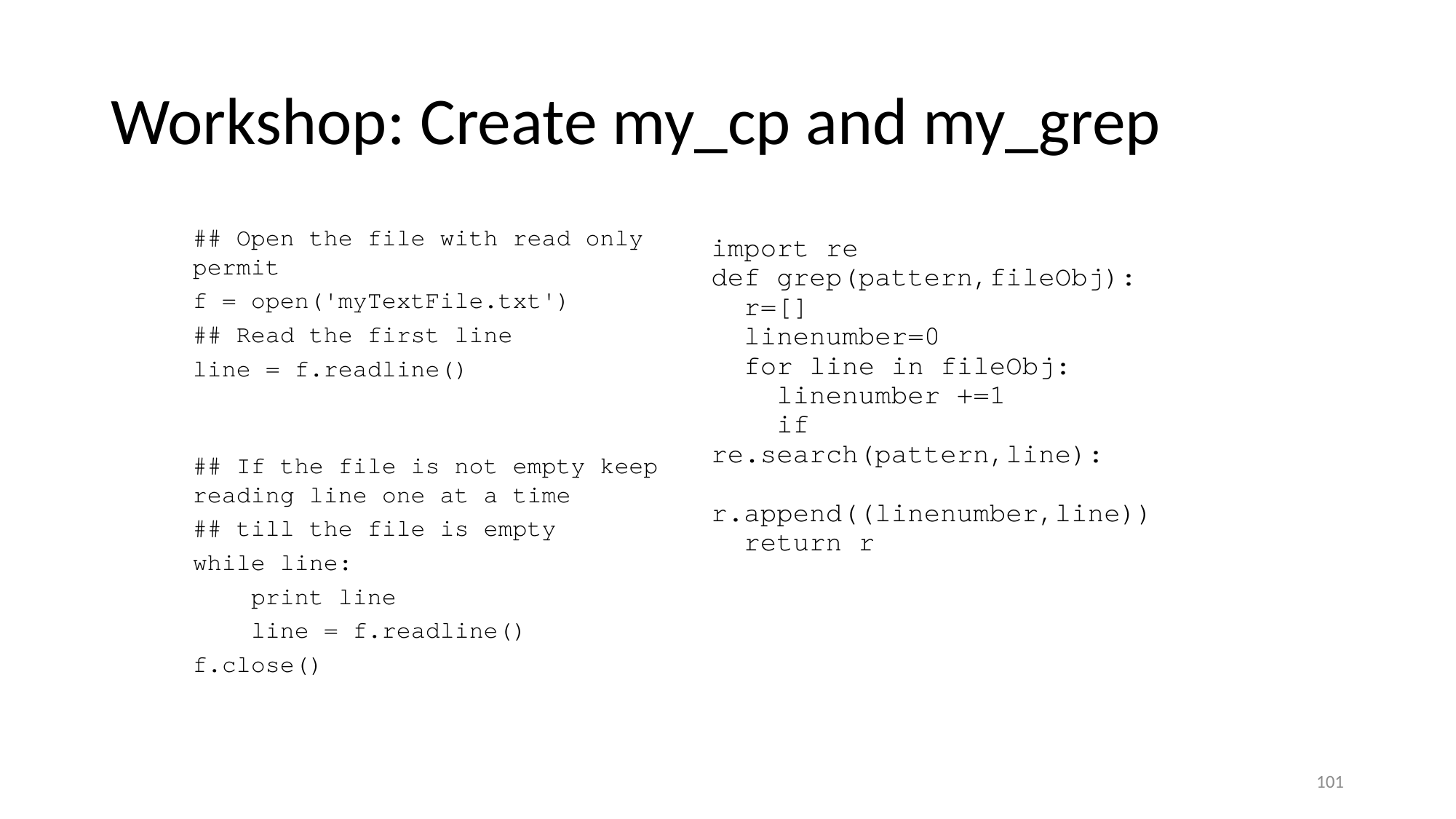

# Workshop: Create my_cp and my_grep

## Open the file with read only permit
f = open('myTextFile.txt')
## Read the first line
line = f.readline()

## If the file is not empty keep reading line one at a time
## till the file is empty
while line:
    print line
    line = f.readline()
f.close()
import re
def grep(pattern,fileObj):
  r=[]
  linenumber=0
  for line in fileObj:
    linenumber +=1
    if re.search(pattern,line):
      r.append((linenumber,line))
  return r
101